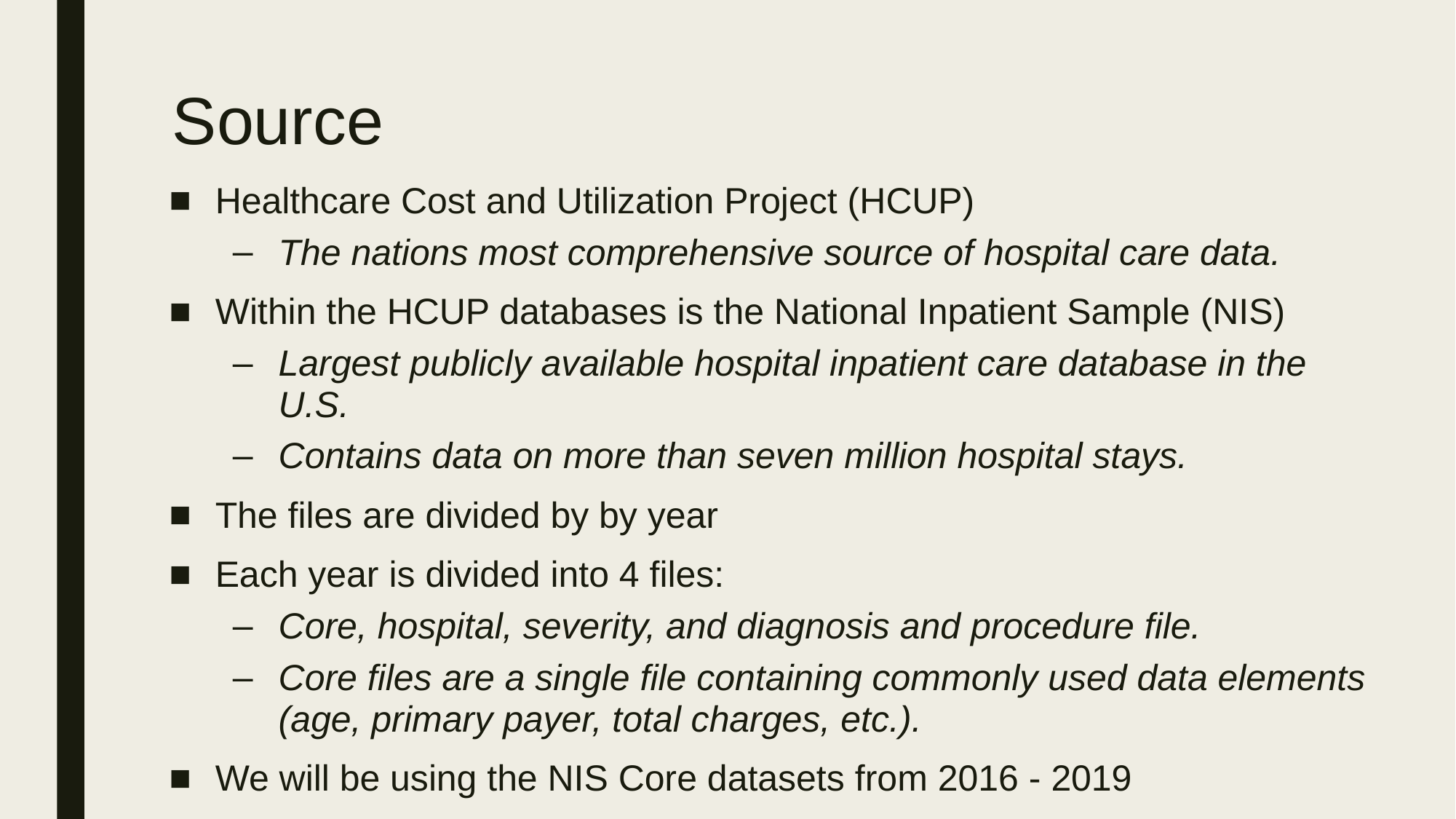

# Source
Healthcare Cost and Utilization Project (HCUP)
The nations most comprehensive source of hospital care data.
Within the HCUP databases is the National Inpatient Sample (NIS)
Largest publicly available hospital inpatient care database in the U.S.
Contains data on more than seven million hospital stays.
The files are divided by by year
Each year is divided into 4 files:
Core, hospital, severity, and diagnosis and procedure file.
Core files are a single file containing commonly used data elements (age, primary payer, total charges, etc.).
We will be using the NIS Core datasets from 2016 - 2019